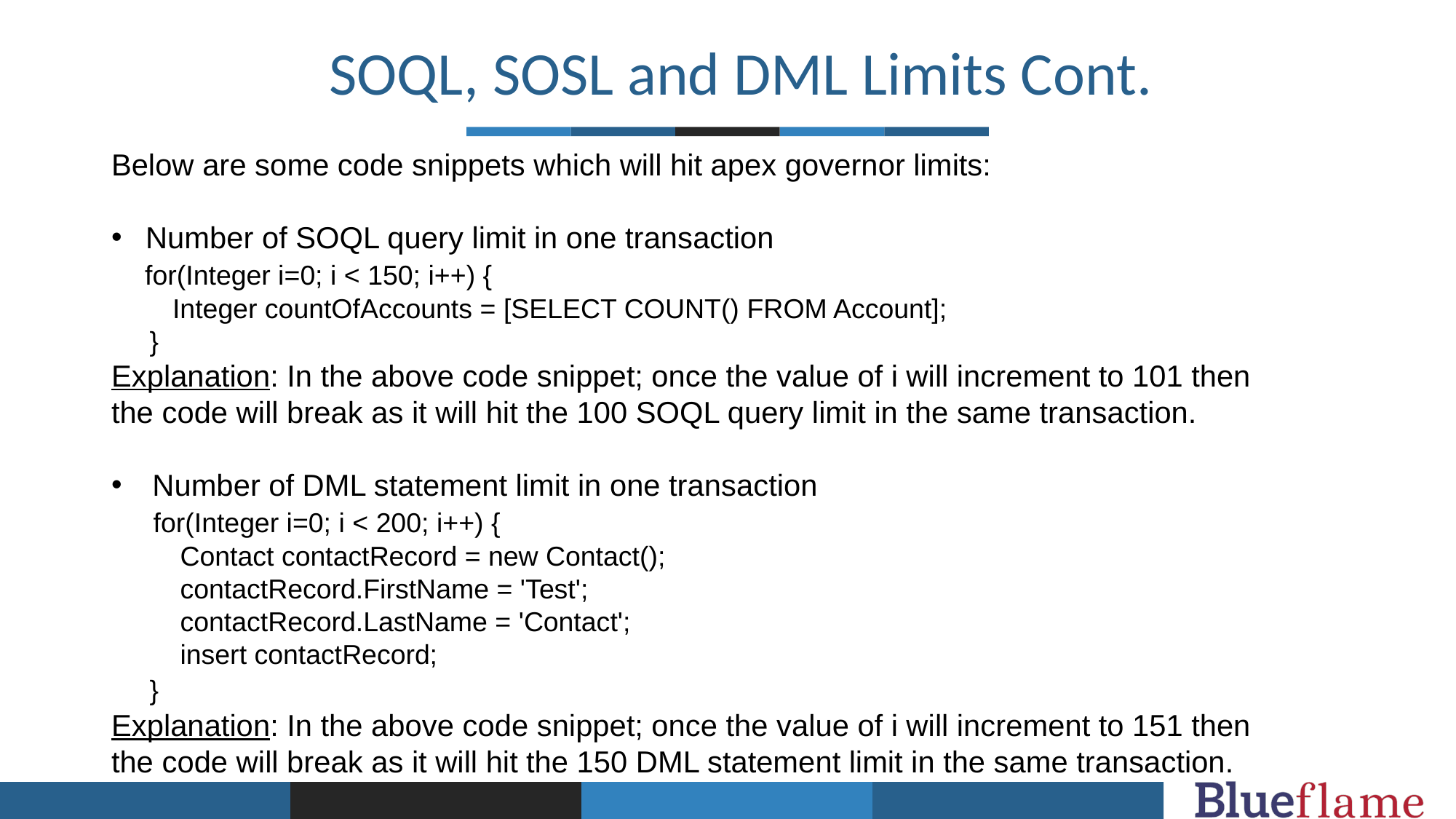

SOQL, SOSL and DML Limits Cont.
Below are some code snippets which will hit apex governor limits:

Number of SOQL query limit in one transaction
    for(Integer i=0; i < 150; i++) {
        Integer countOfAccounts = [SELECT COUNT() FROM Account];
     }
Explanation: In the above code snippet; once the value of i will increment to 101 then the code will break as it will hit the 100 SOQL query limit in the same transaction.

Number of DML statement limit in one transaction
     for(Integer i=0; i < 200; i++) {
         Contact contactRecord = new Contact();
         contactRecord.FirstName = 'Test';
         contactRecord.LastName = 'Contact';
         insert contactRecord;
     }
Explanation: In the above code snippet; once the value of i will increment to 151 then the code will break as it will hit the 150 DML statement limit in the same transaction.